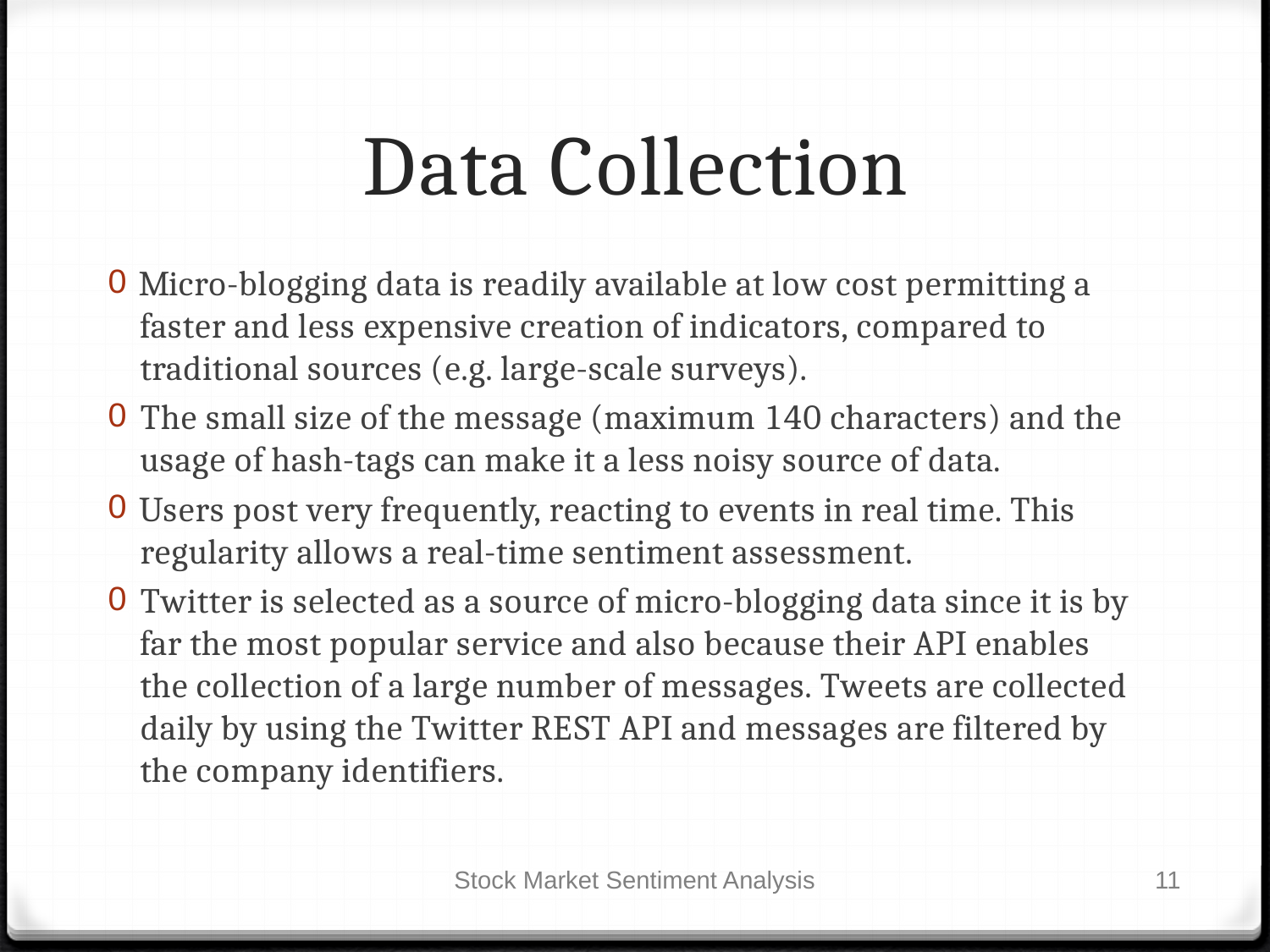

# Data Collection
Micro-blogging data is readily available at low cost permitting a faster and less expensive creation of indicators, compared to traditional sources (e.g. large-scale surveys).
The small size of the message (maximum 140 characters) and the usage of hash-tags can make it a less noisy source of data.
Users post very frequently, reacting to events in real time. This regularity allows a real-time sentiment assessment.
Twitter is selected as a source of micro-blogging data since it is by far the most popular service and also because their API enables the collection of a large number of messages. Tweets are collected daily by using the Twitter REST API and messages are filtered by the company identifiers.
Stock Market Sentiment Analysis
11